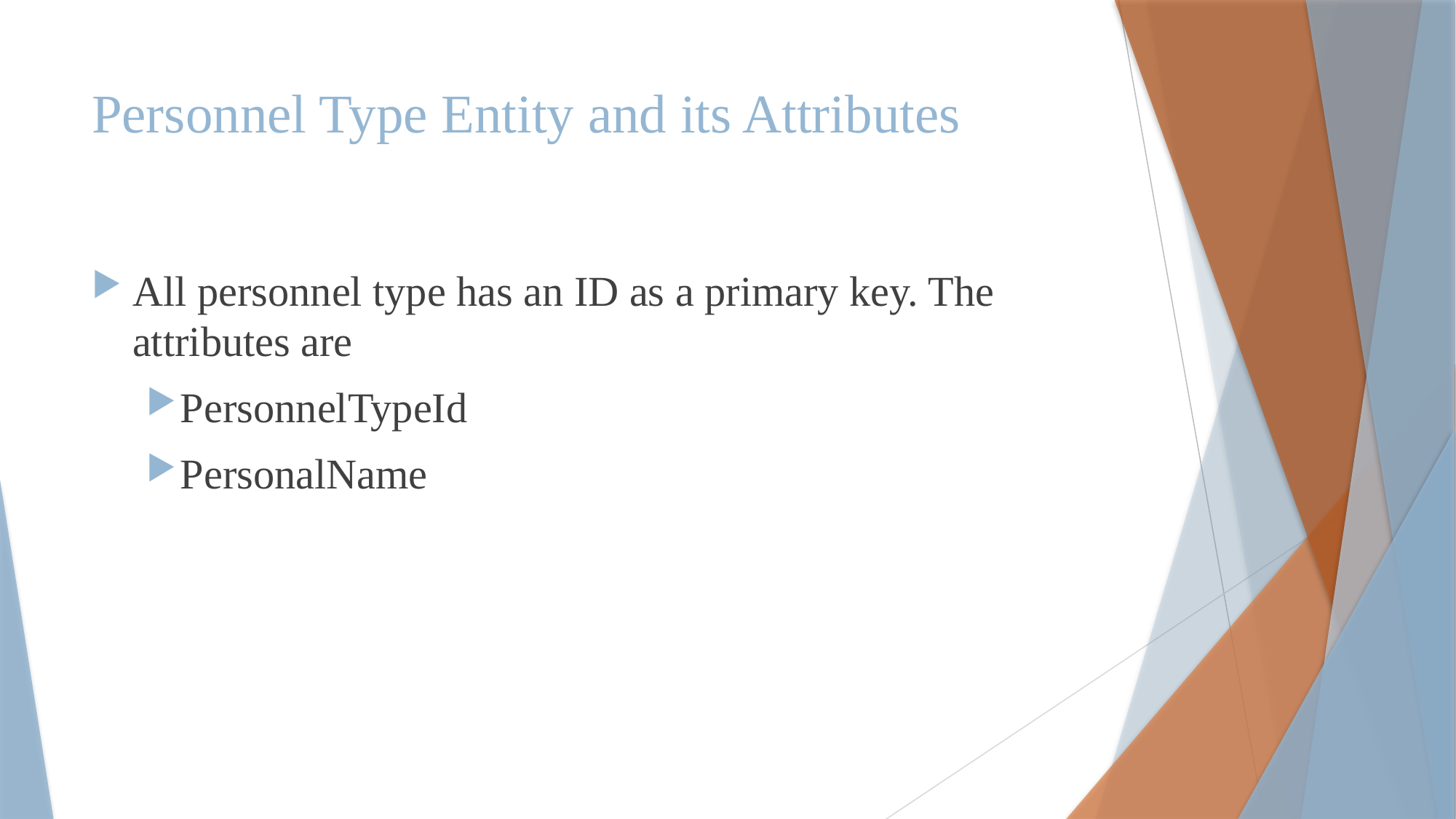

# Personnel Type Entity and its Attributes
All personnel type has an ID as a primary key. The attributes are
PersonnelTypeId
PersonalName